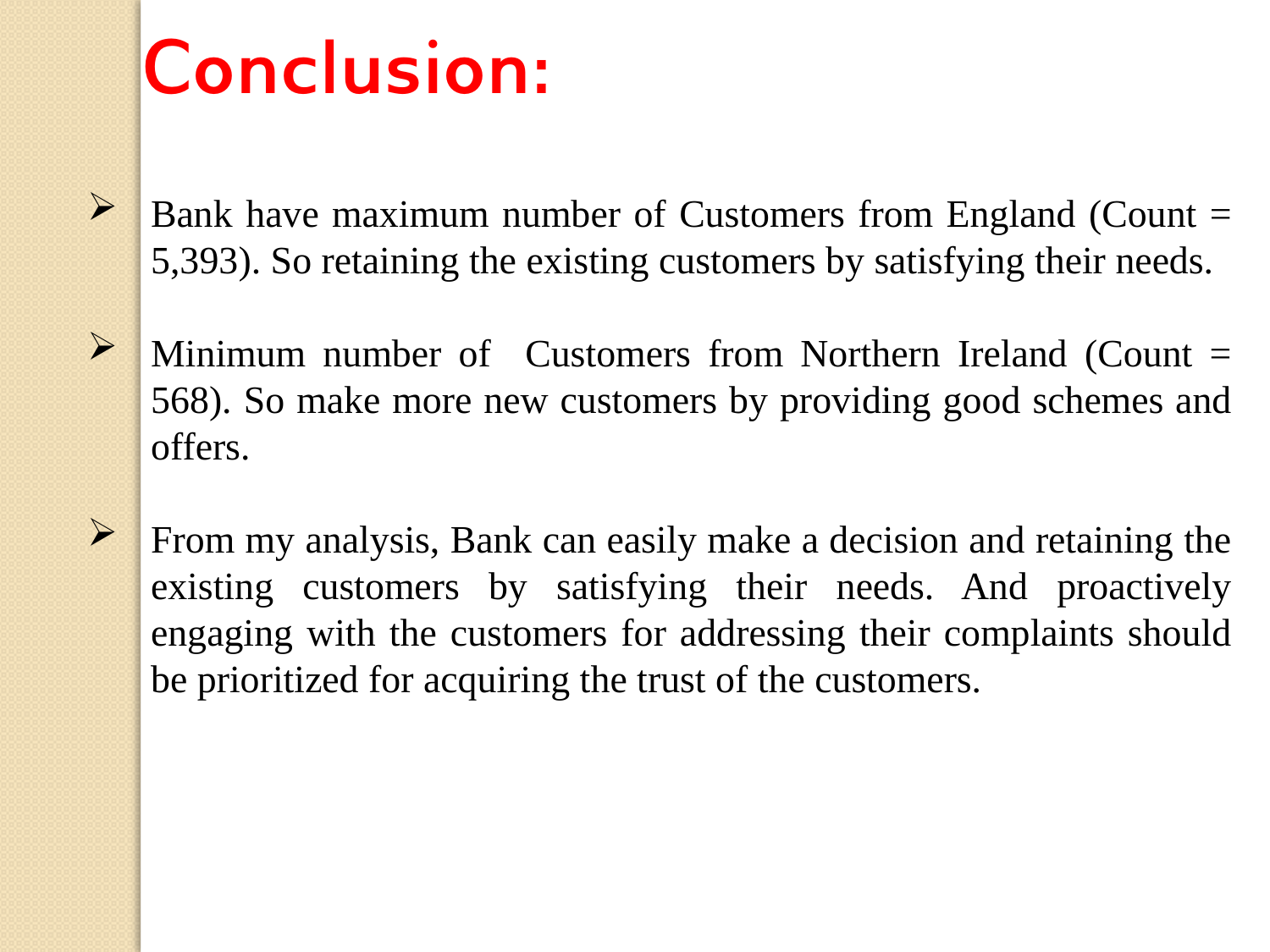

Conclusion:
Bank have maximum number of Customers from England (Count = 5,393). So retaining the existing customers by satisfying their needs.

Minimum number of  Customers from Northern Ireland (Count = 568). So make more new customers by providing good schemes and offers.

From my analysis, Bank can easily make a decision and retaining the existing customers by satisfying their needs. And proactively engaging with the customers for addressing their complaints should be prioritized for acquiring the trust of the customers.